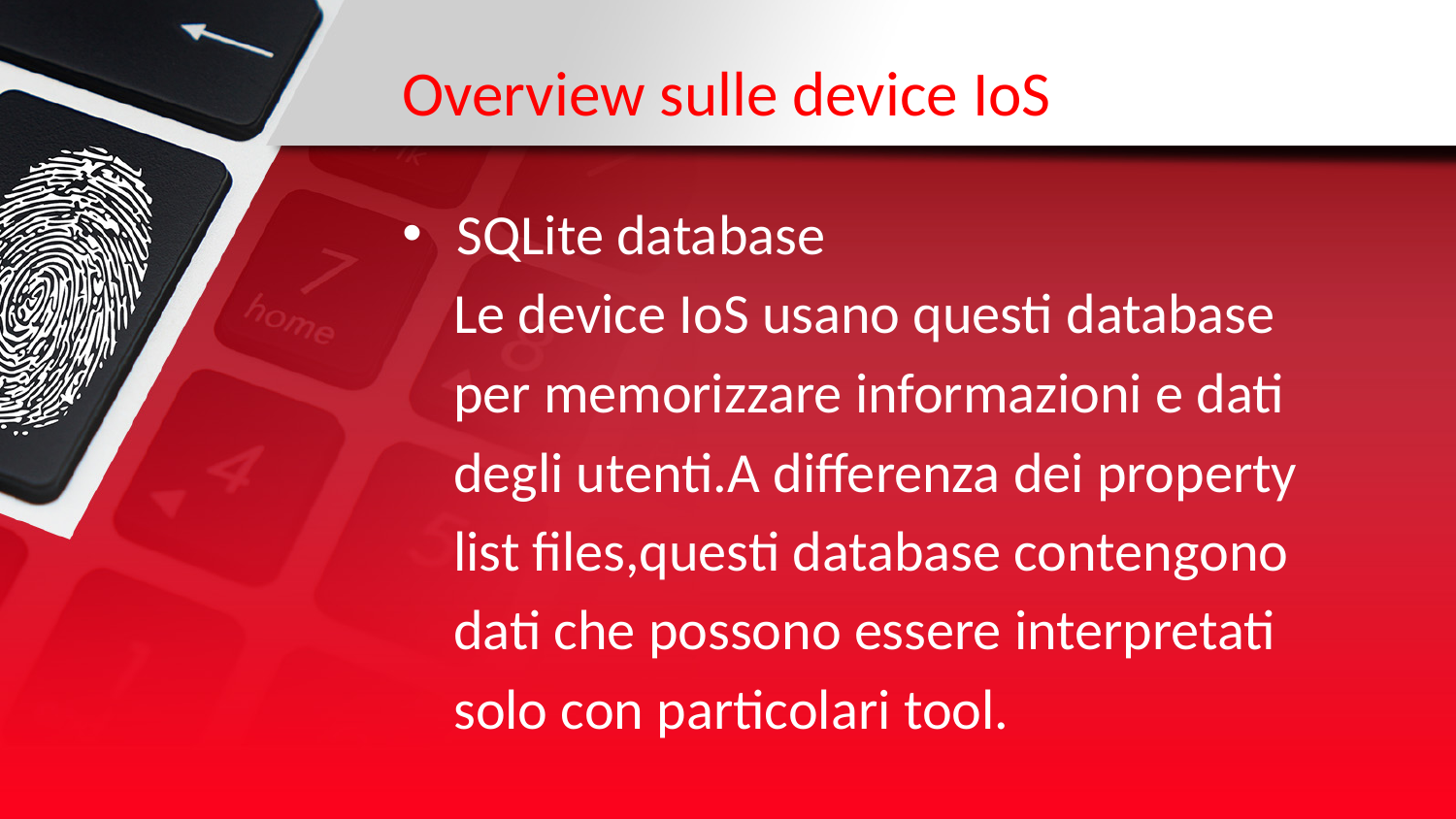

# Overview sulle device IoS
SQLite database
    Le device IoS usano questi database
    per memorizzare informazioni e dati
    degli utenti.A differenza dei property
    list files,questi database contengono
    dati che possono essere interpretati
    solo con particolari tool.